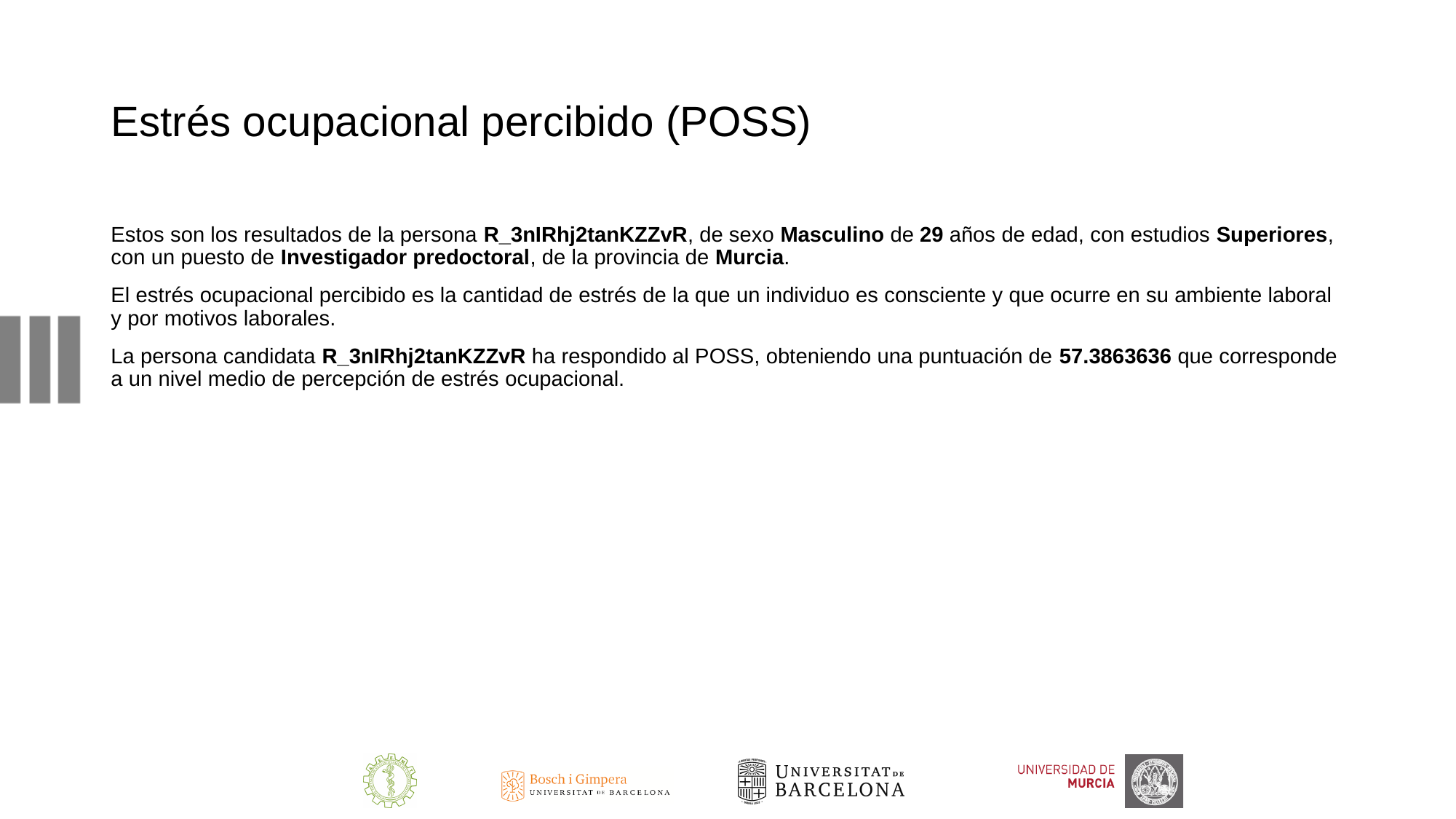

# Estrés ocupacional percibido (POSS)
Estos son los resultados de la persona R_3nIRhj2tanKZZvR, de sexo Masculino de 29 años de edad, con estudios Superiores, con un puesto de Investigador predoctoral, de la provincia de Murcia.
El estrés ocupacional percibido es la cantidad de estrés de la que un individuo es consciente y que ocurre en su ambiente laboral y por motivos laborales.
La persona candidata R_3nIRhj2tanKZZvR ha respondido al POSS, obteniendo una puntuación de 57.3863636 que corresponde a un nivel medio de percepción de estrés ocupacional.